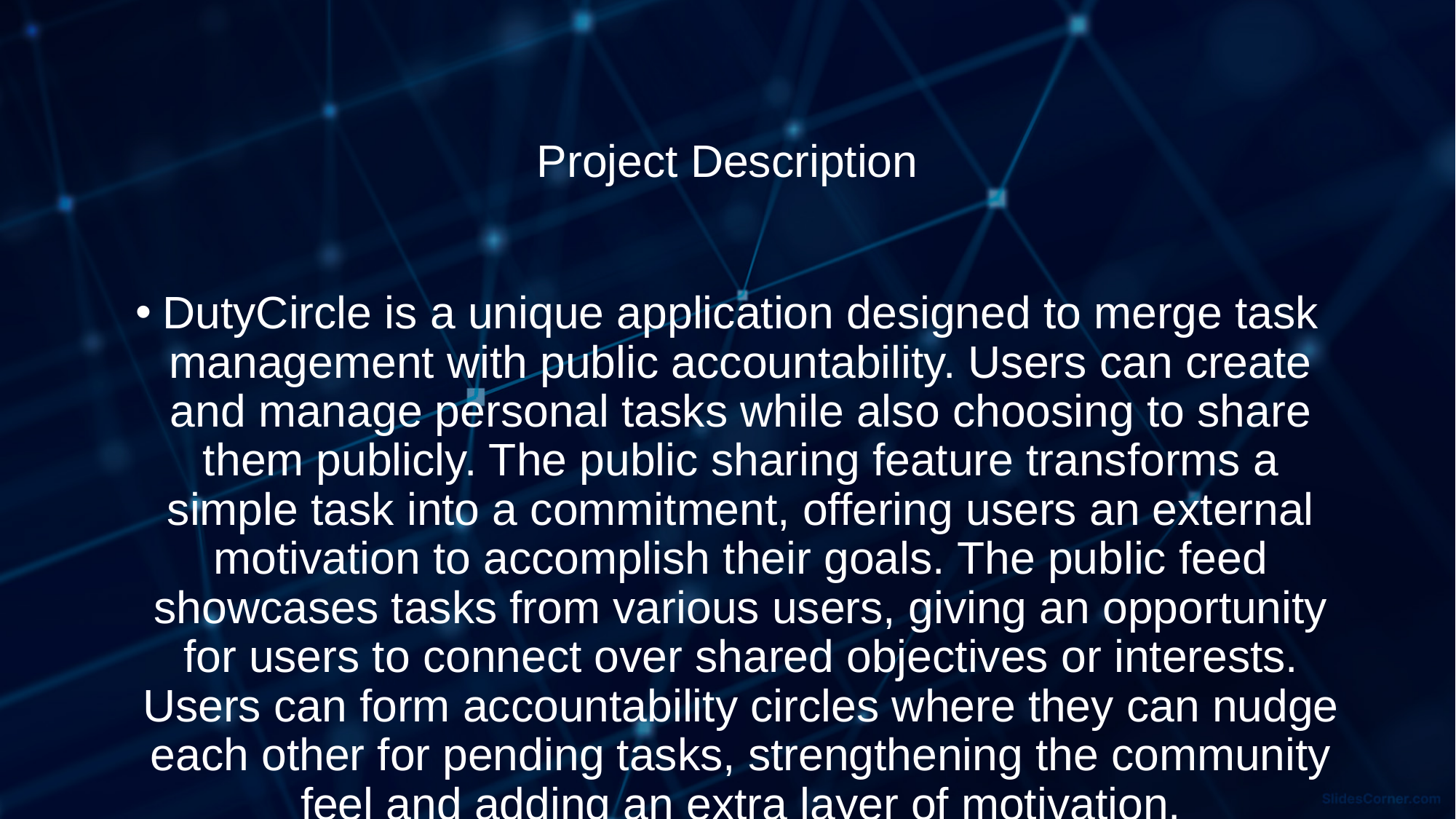

# Project Description

DutyCircle is a unique application designed to merge task management with public accountability. Users can create and manage personal tasks while also choosing to share them publicly. The public sharing feature transforms a simple task into a commitment, offering users an external motivation to accomplish their goals. The public feed showcases tasks from various users, giving an opportunity for users to connect over shared objectives or interests. Users can form accountability circles where they can nudge each other for pending tasks, strengthening the community feel and adding an extra layer of motivation.